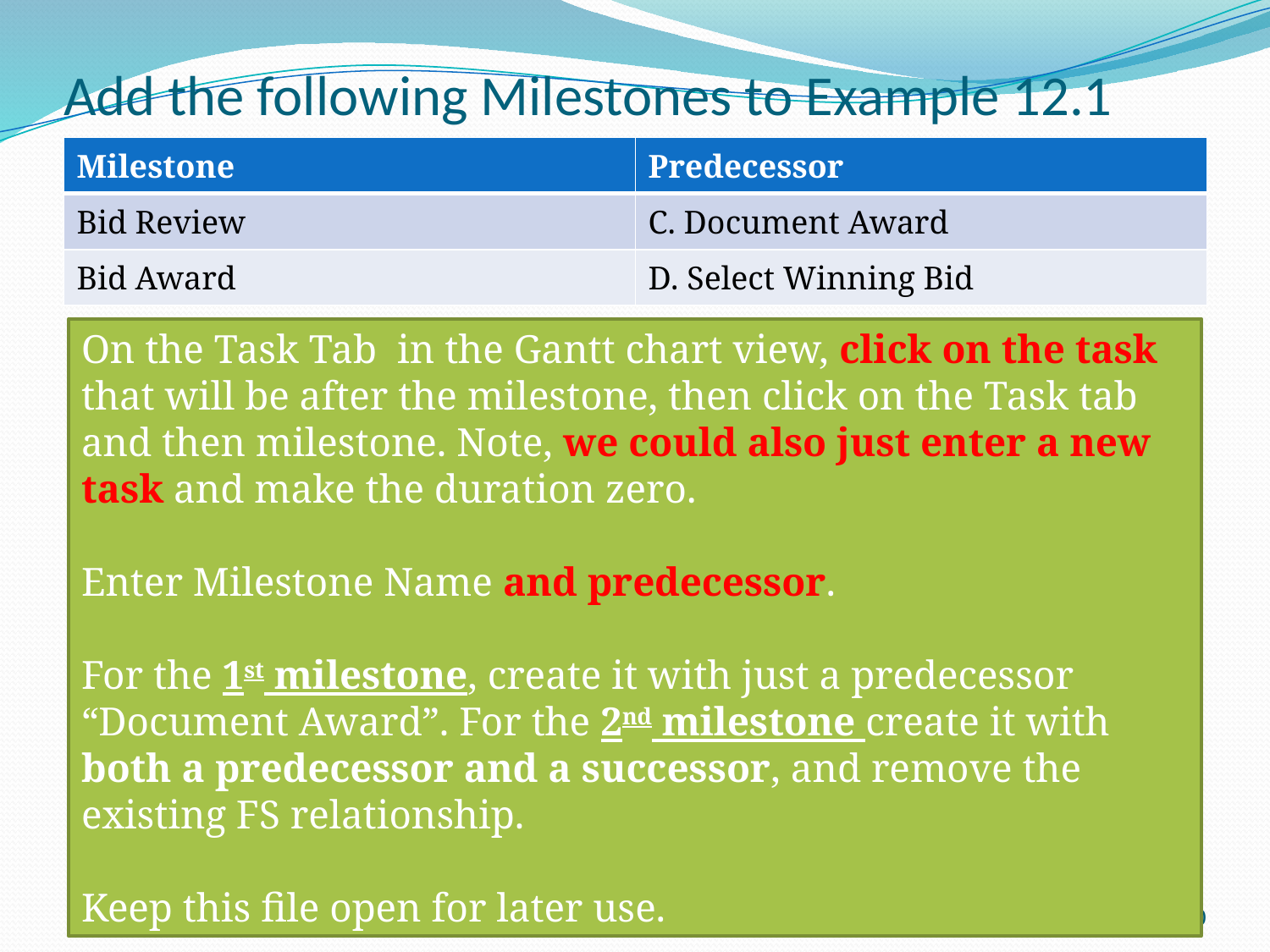

# Add the following Milestones to Example 12.1
| Milestone | Predecessor |
| --- | --- |
| Bid Review | C. Document Award |
| Bid Award | D. Select Winning Bid |
On the Task Tab  in the Gantt chart view, click on the task that will be after the milestone, then click on the Task tab and then milestone. Note, we could also just enter a new task and make the duration zero.

Enter Milestone Name and predecessor.

For the 1st milestone, create it with just a predecessor “Document Award”. For the 2nd milestone create it with both a predecessor and a successor, and remove the existing FS relationship.

Keep this file open for later use.
10